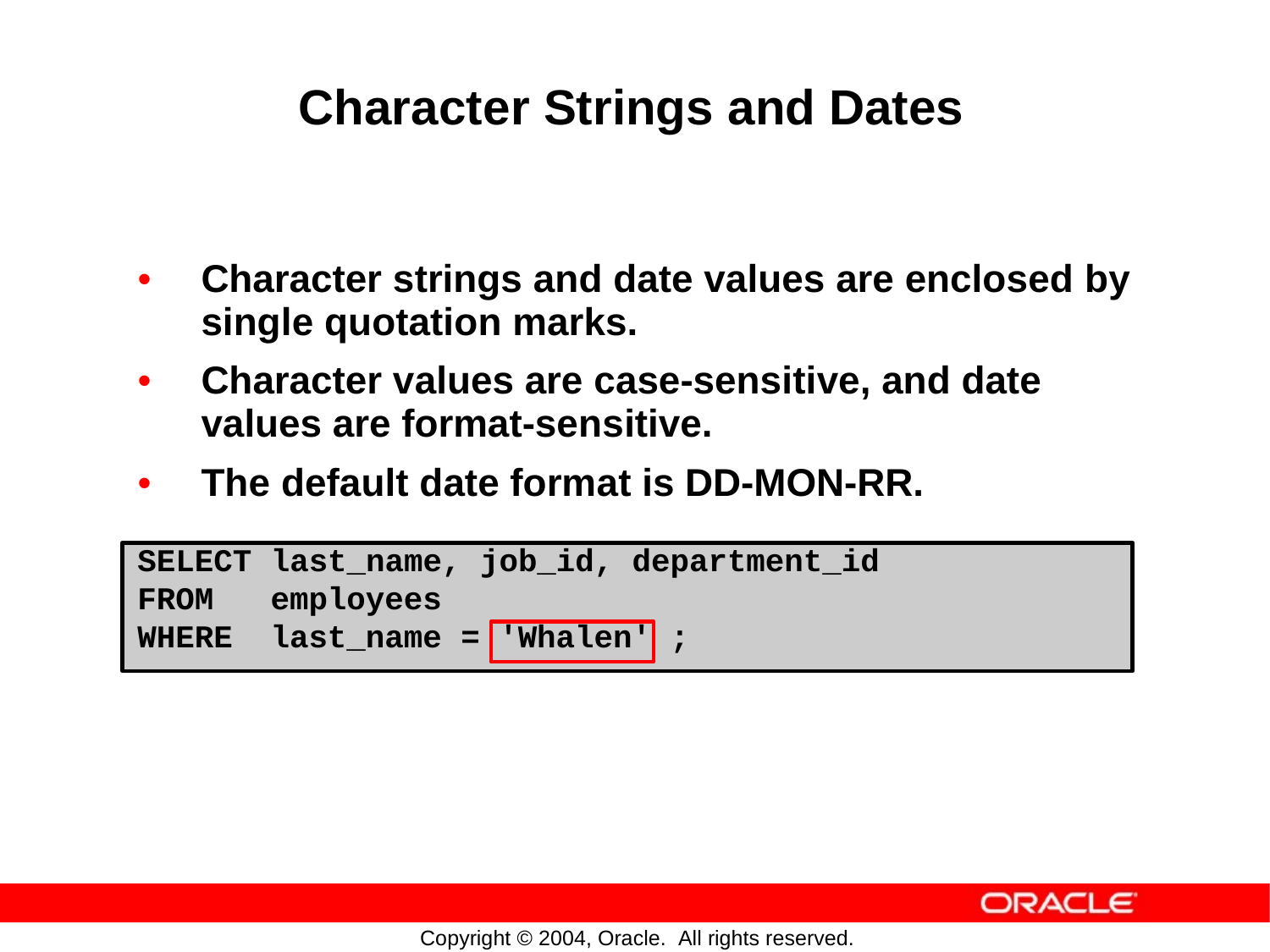

Character Strings and Dates
•
Character strings and date values are enclosed
single quotation marks.
by
•
Character values are case-sensitive, and
values are format-sensitive.
date
•
The
default
date
format
is
DD-MON-RR.

SELECT last_name, job_id, department_id
FROM  employees
WHERE last_name = 'Whalen' ;

Copyright © 2004, Oracle.  All rights reserved.